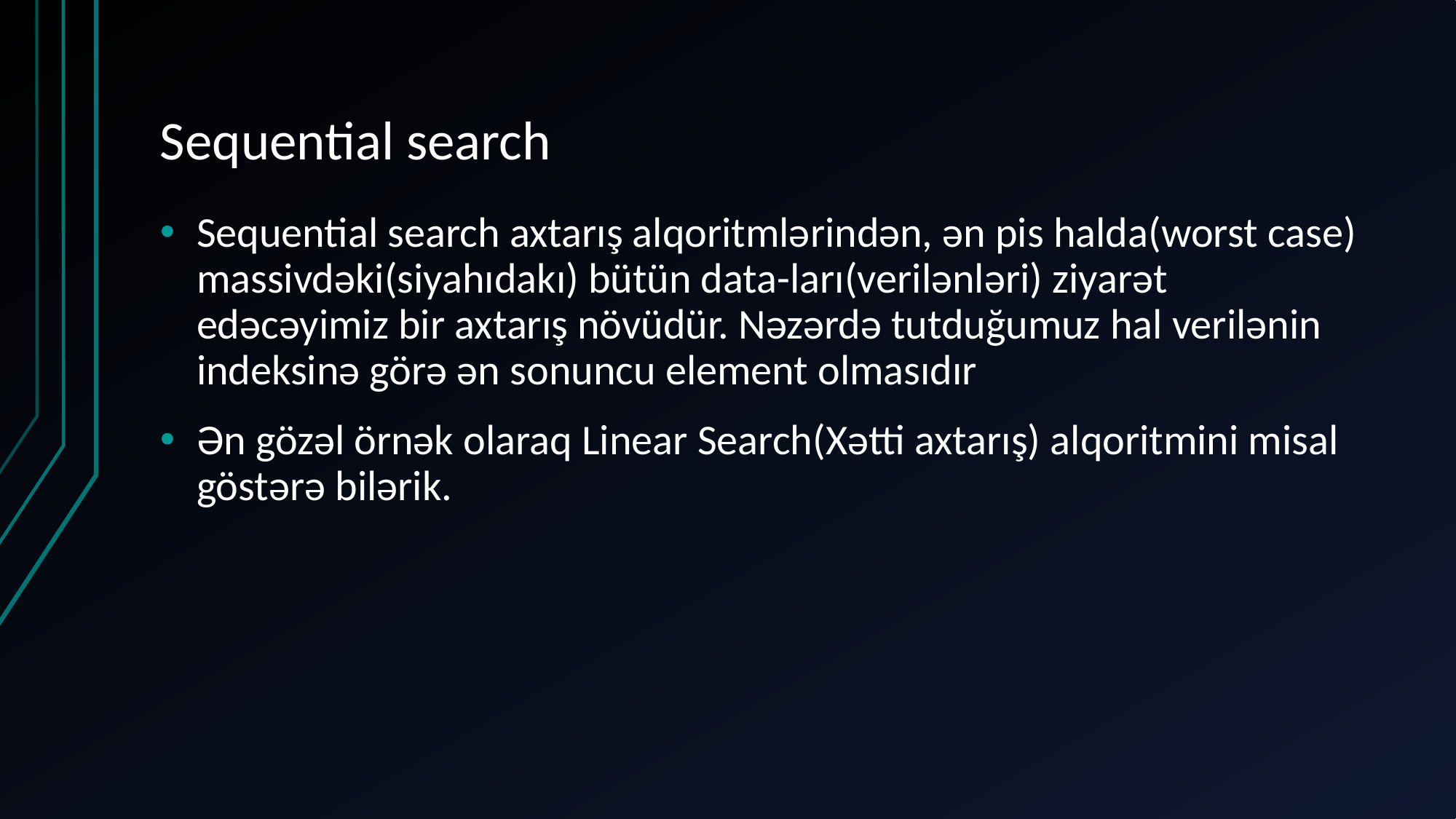

# Sequential search
Sequential search axtarış alqoritmlərindən, ən pis halda(worst case) massivdəki(siyahıdakı) bütün data-ları(verilənləri) ziyarət edəcəyimiz bir axtarış növüdür. Nəzərdə tutduğumuz hal verilənin indeksinə görə ən sonuncu element olmasıdır
Ən gözəl örnək olaraq Linear Search(Xətti axtarış) alqoritmini misal göstərə bilərik.